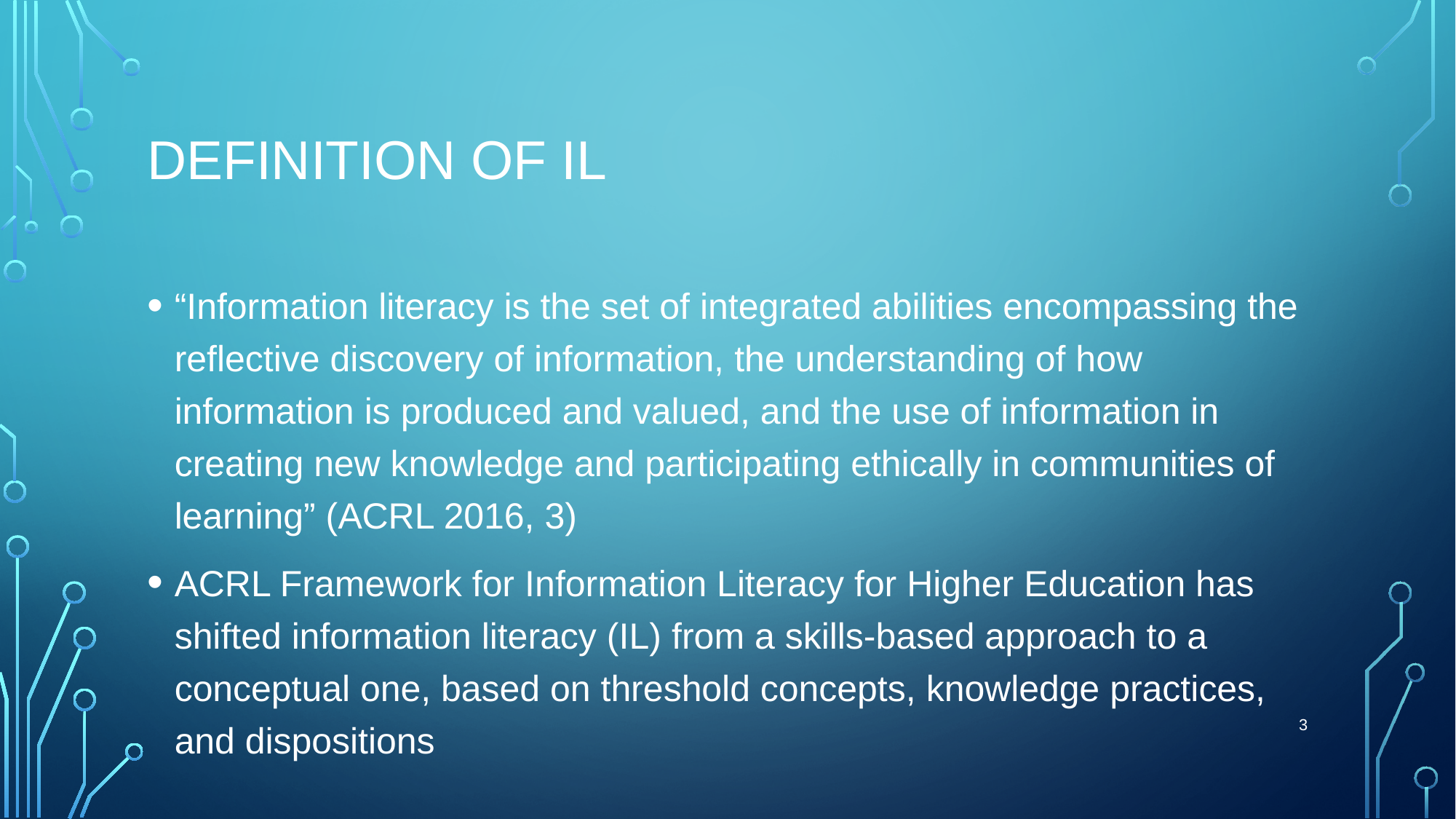

# Definition of IL
“Information literacy is the set of integrated abilities encompassing the reflective discovery of information, the understanding of how information is produced and valued, and the use of information in creating new knowledge and participating ethically in communities of learning” (ACRL 2016, 3)
ACRL Framework for Information Literacy for Higher Education has shifted information literacy (IL) from a skills-based approach to a conceptual one, based on threshold concepts, knowledge practices, and dispositions

3